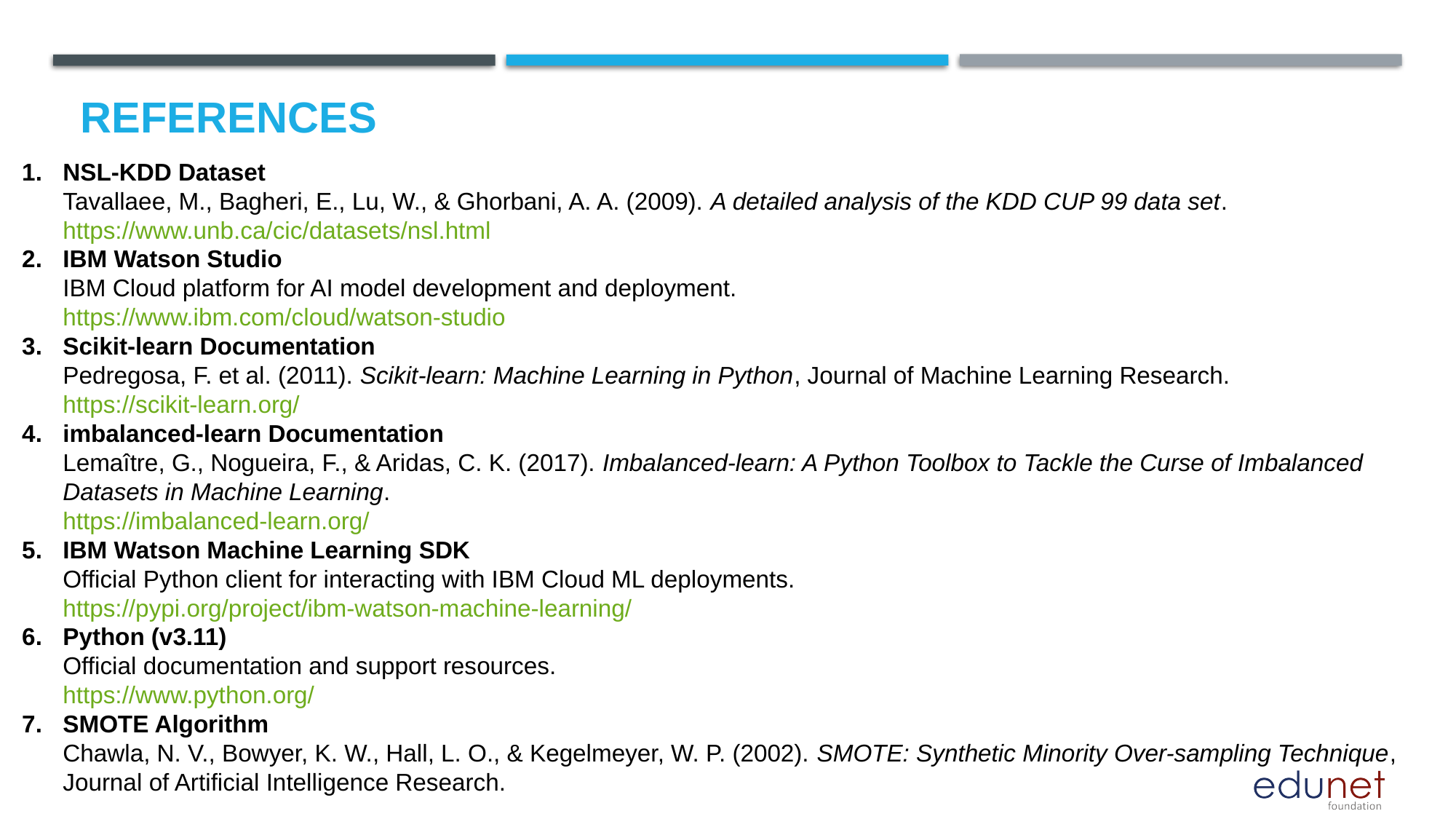

# References
NSL-KDD Dataset
Tavallaee, M., Bagheri, E., Lu, W., & Ghorbani, A. A. (2009). A detailed analysis of the KDD CUP 99 data set.
https://www.unb.ca/cic/datasets/nsl.html
IBM Watson Studio
IBM Cloud platform for AI model development and deployment.
https://www.ibm.com/cloud/watson-studio
Scikit-learn Documentation
Pedregosa, F. et al. (2011). Scikit-learn: Machine Learning in Python, Journal of Machine Learning Research.
https://scikit-learn.org/
imbalanced-learn Documentation
Lemaître, G., Nogueira, F., & Aridas, C. K. (2017). Imbalanced-learn: A Python Toolbox to Tackle the Curse of Imbalanced Datasets in Machine Learning.
https://imbalanced-learn.org/
IBM Watson Machine Learning SDK
Official Python client for interacting with IBM Cloud ML deployments.
https://pypi.org/project/ibm-watson-machine-learning/
Python (v3.11)
Official documentation and support resources.
https://www.python.org/
SMOTE Algorithm
Chawla, N. V., Bowyer, K. W., Hall, L. O., & Kegelmeyer, W. P. (2002). SMOTE: Synthetic Minority Over-sampling Technique, Journal of Artificial Intelligence Research.